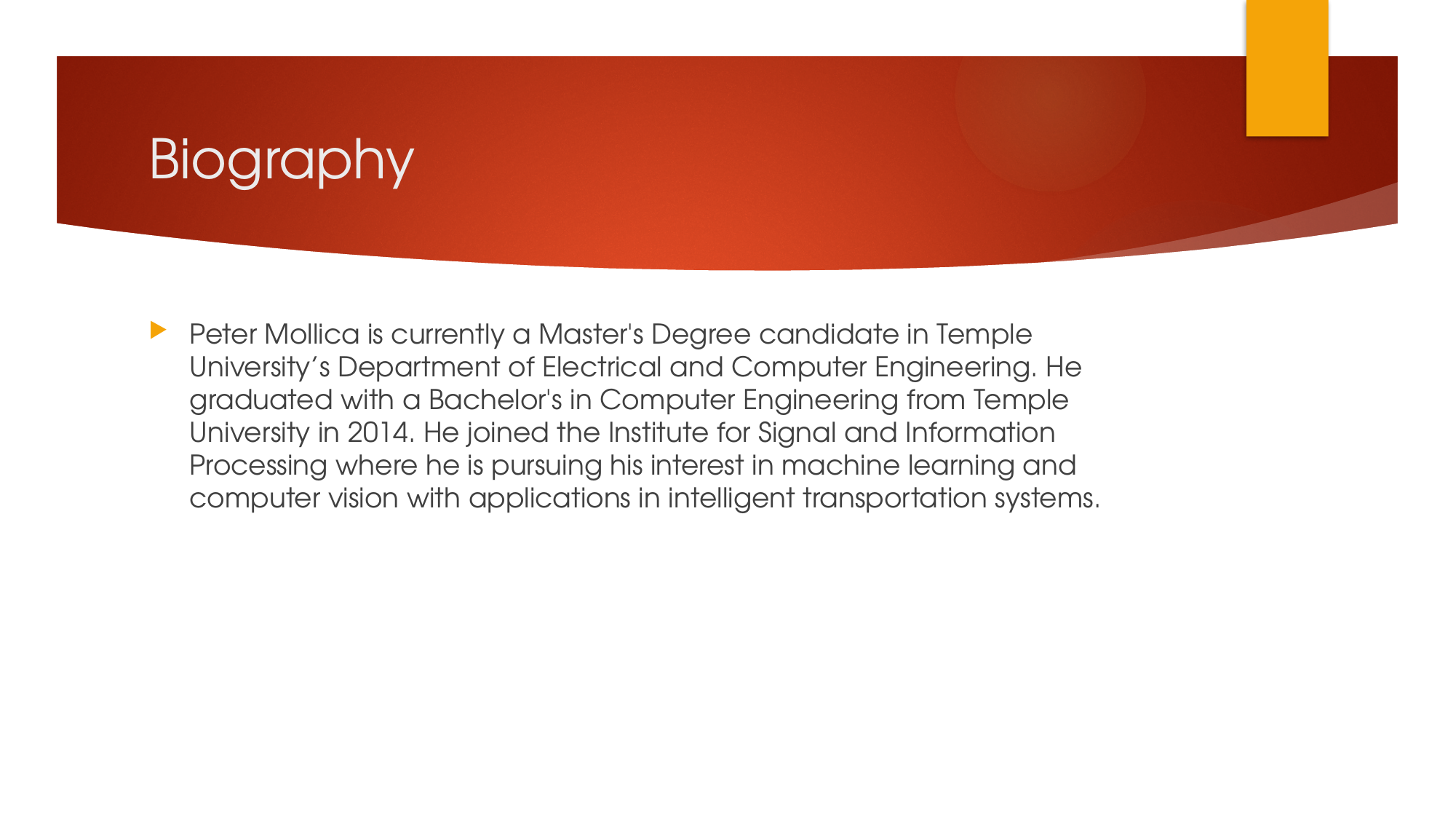

# Biography
Peter Mollica is currently a Master's Degree candidate in Temple 
University’s Department of Electrical and Computer Engineering. He
graduated with a Bachelor's in Computer Engineering from Temple
University in 2014. He joined the Institute for Signal and Information
Processing where he is pursuing his interest in machine learning and
computer vision with applications in intelligent transportation systems.